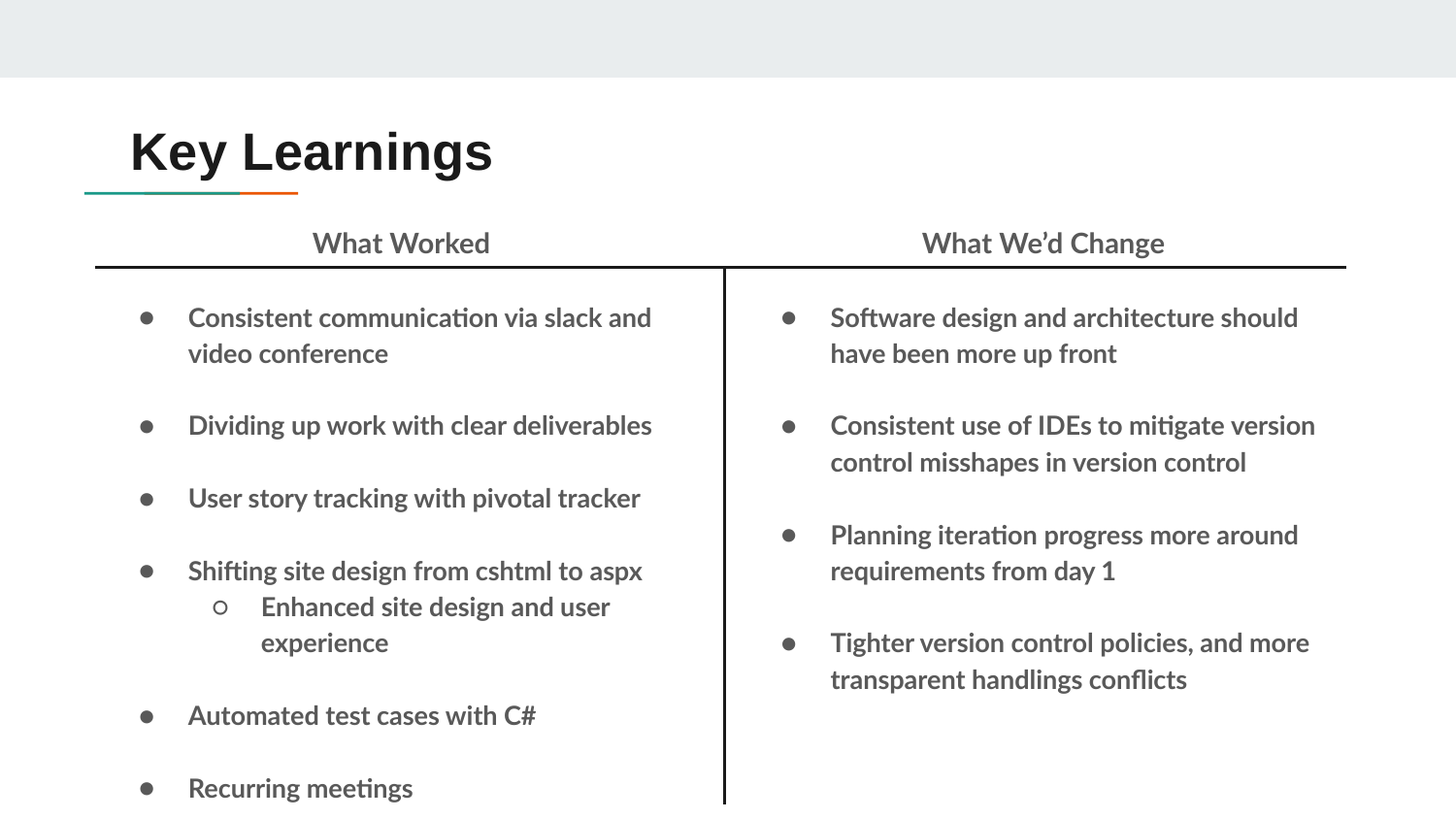

# Key Learnings
What Worked

Consistent communication via slack and video conference

Dividing up work with clear deliverables

User story tracking with pivotal tracker

Shifting site design from cshtml to aspx
Enhanced site design and user experience

Automated test cases with C#

Recurring meetings
What We’d Change

Software design and architecture should have been more up front

Consistent use of IDEs to mitigate version control misshapes in version control

Planning iteration progress more around requirements from day 1

Tighter version control policies, and more transparent handlings conflicts